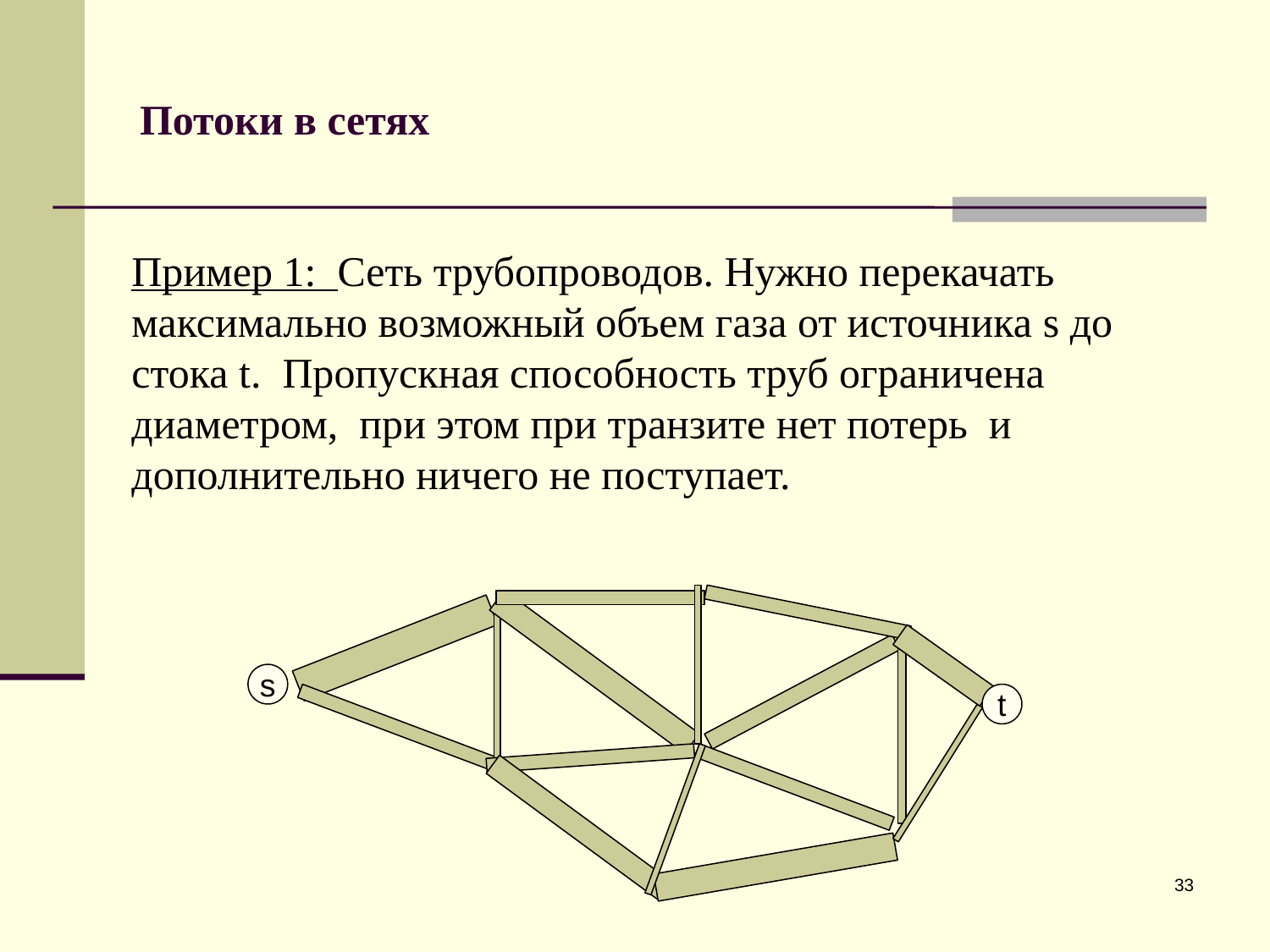

# Потоки в сетях
Пример 1:  Сеть трубопроводов. Нужно перекачать максимально возможный объем газа от источника s до стока t.  Пропускная способность труб ограничена диаметром,  при этом при транзите нет потерь  и дополнительно ничего не поступает.

s

t

33